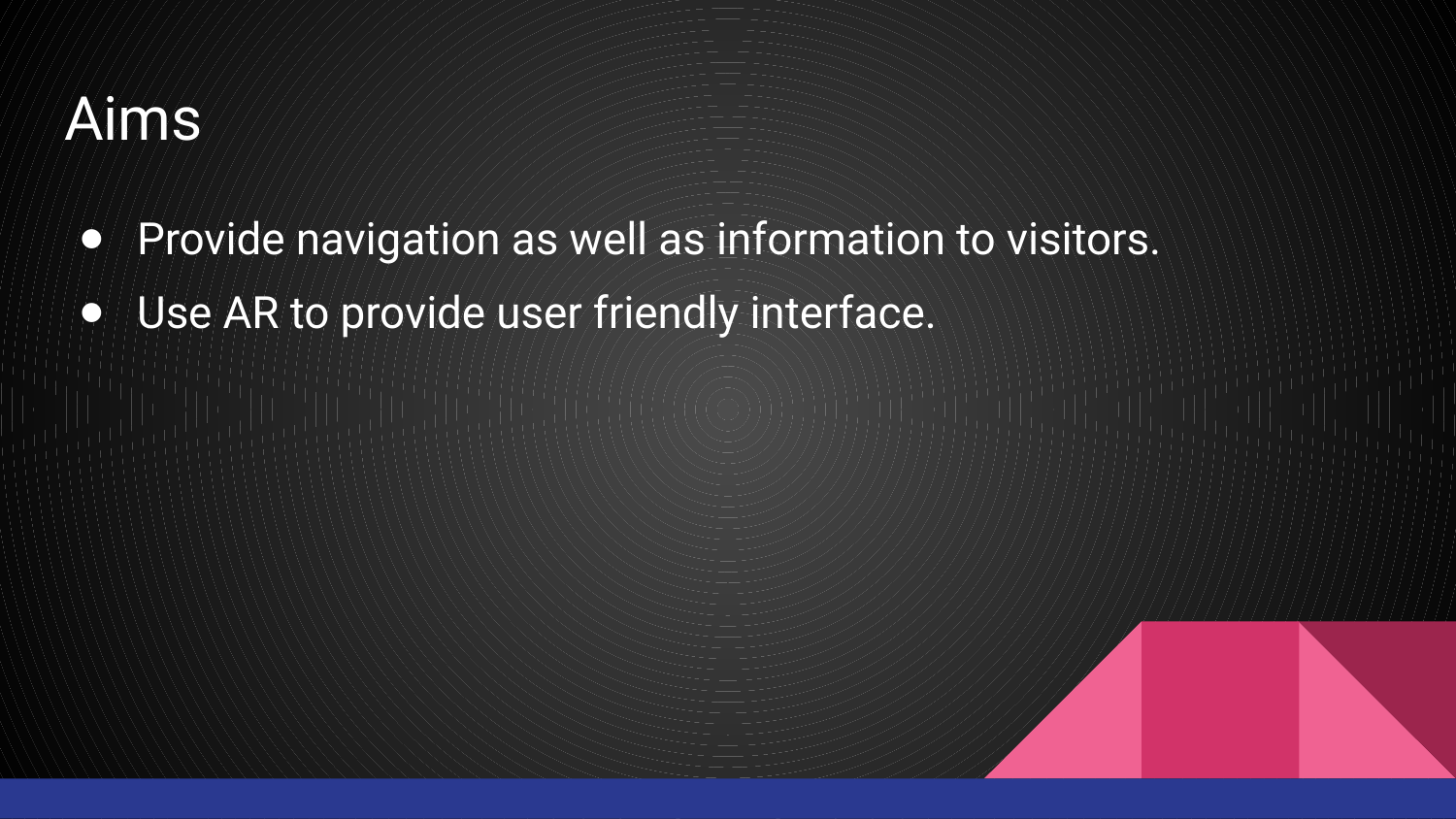

# Aims
Provide navigation as well as information to visitors.
Use AR to provide user friendly interface.